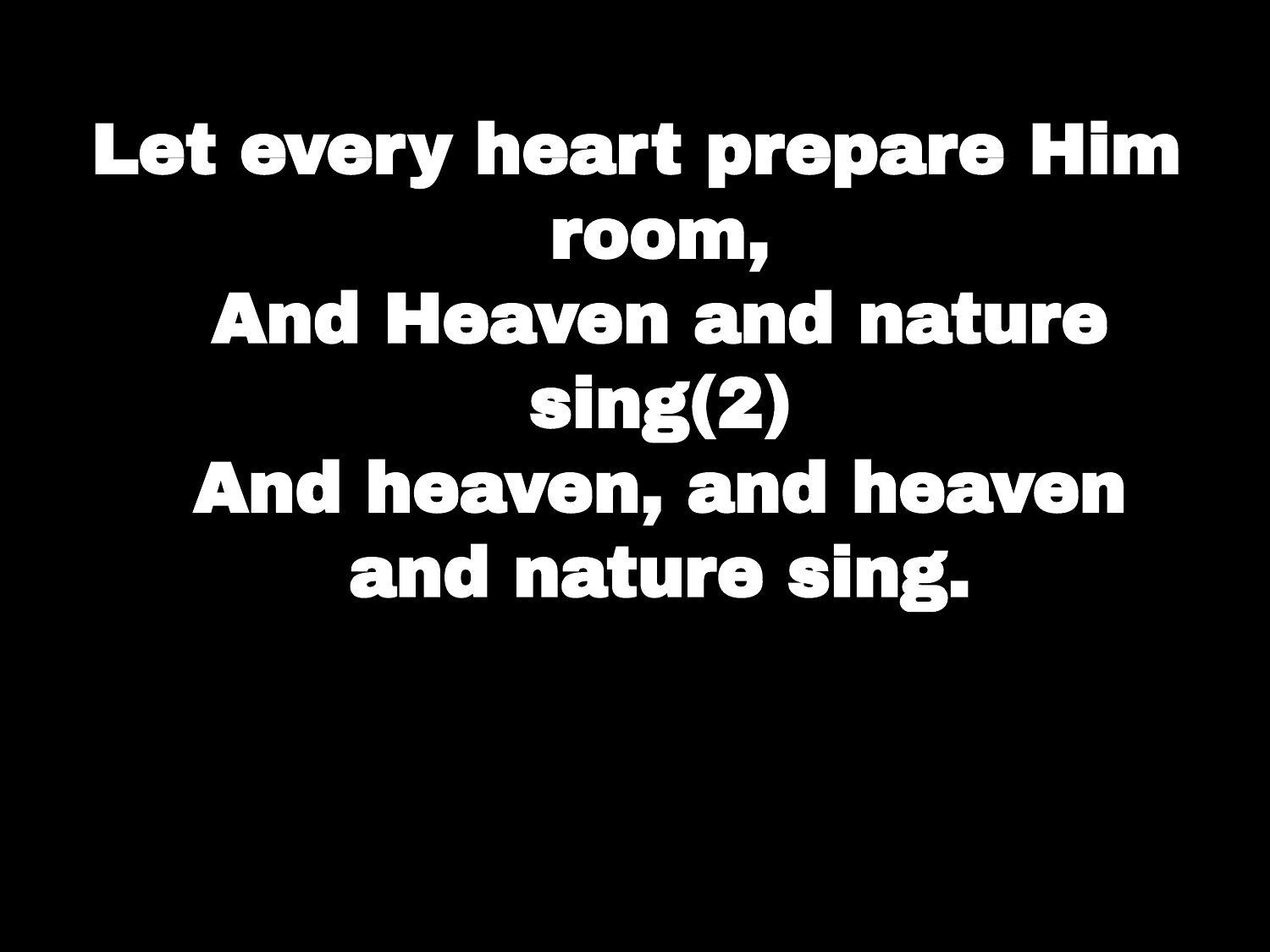

Let every heart prepare Him room,
And Heaven and nature sing(2)
And heaven, and heaven and nature sing.